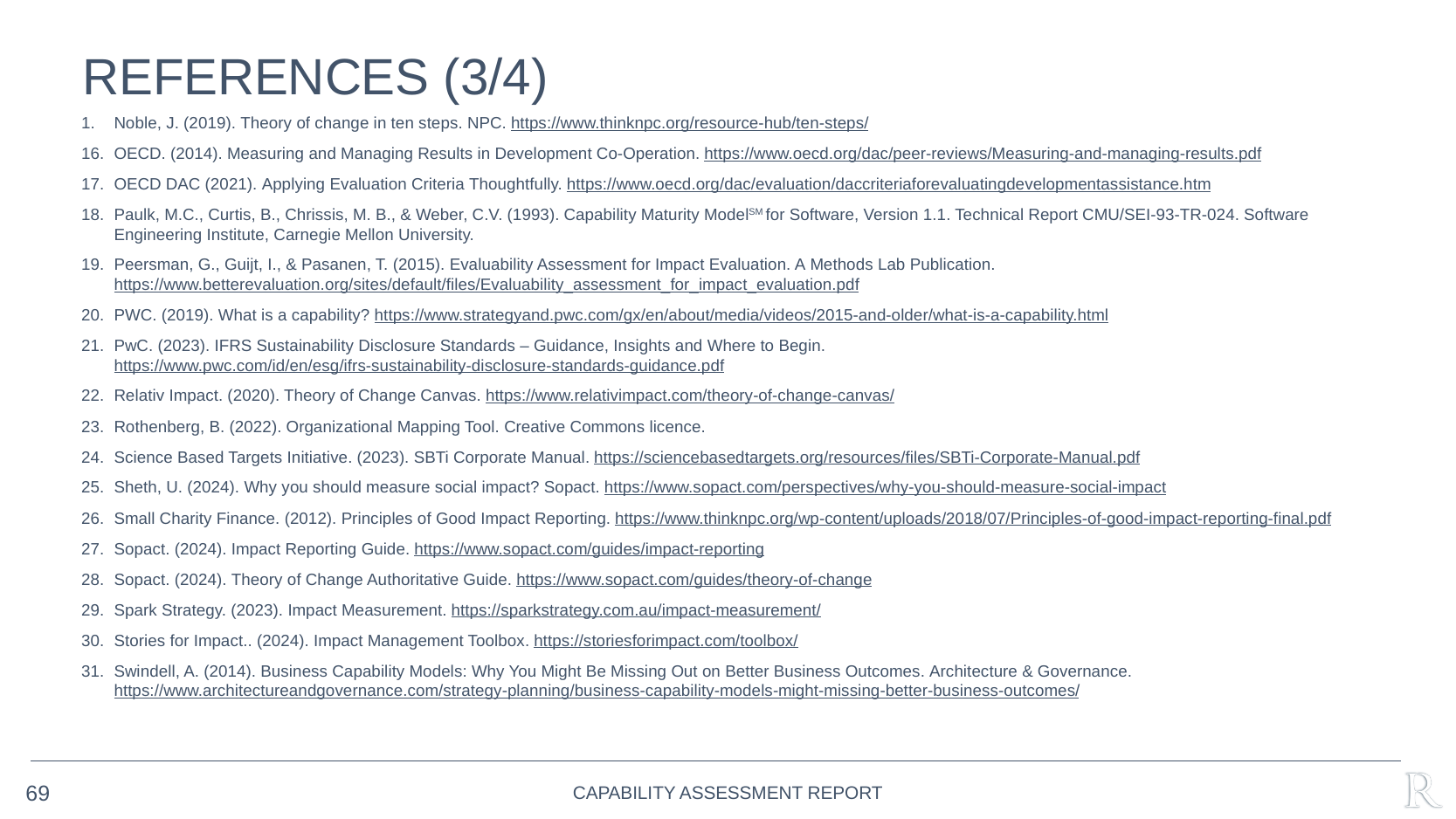

# References (3/4)
Noble, J. (2019). Theory of change in ten steps. NPC. https://www.thinknpc.org/resource-hub/ten-steps/
OECD. (2014). Measuring and Managing Results in Development Co-Operation. https://www.oecd.org/dac/peer-reviews/Measuring-and-managing-results.pdf
OECD DAC (2021). Applying Evaluation Criteria Thoughtfully. https://www.oecd.org/dac/evaluation/daccriteriaforevaluatingdevelopmentassistance.htm
Paulk, M.C., Curtis, B., Chrissis, M. B., & Weber, C.V. (1993). Capability Maturity ModelSM for Software, Version 1.1. Technical Report CMU/SEI-93-TR-024. Software Engineering Institute, Carnegie Mellon University.
Peersman, G., Guijt, I., & Pasanen, T. (2015). Evaluability Assessment for Impact Evaluation. A Methods Lab Publication. https://www.betterevaluation.org/sites/default/files/Evaluability_assessment_for_impact_evaluation.pdf
PWC. (2019). What is a capability? https://www.strategyand.pwc.com/gx/en/about/media/videos/2015-and-older/what-is-a-capability.html
PwC. (2023). IFRS Sustainability Disclosure Standards – Guidance, Insights and Where to Begin. https://www.pwc.com/id/en/esg/ifrs-sustainability-disclosure-standards-guidance.pdf
Relativ Impact. (2020). Theory of Change Canvas. https://www.relativimpact.com/theory-of-change-canvas/
Rothenberg, B. (2022). Organizational Mapping Tool. Creative Commons licence.
Science Based Targets Initiative. (2023). SBTi Corporate Manual. https://sciencebasedtargets.org/resources/files/SBTi-Corporate-Manual.pdf
Sheth, U. (2024). Why you should measure social impact? Sopact. https://www.sopact.com/perspectives/why-you-should-measure-social-impact
Small Charity Finance. (2012). Principles of Good Impact Reporting. https://www.thinknpc.org/wp-content/uploads/2018/07/Principles-of-good-impact-reporting-final.pdf
Sopact. (2024). Impact Reporting Guide. https://www.sopact.com/guides/impact-reporting
Sopact. (2024). Theory of Change Authoritative Guide. https://www.sopact.com/guides/theory-of-change
Spark Strategy. (2023). Impact Measurement. https://sparkstrategy.com.au/impact-measurement/
Stories for Impact.. (2024). Impact Management Toolbox. https://storiesforimpact.com/toolbox/
Swindell, A. (2014). Business Capability Models: Why You Might Be Missing Out on Better Business Outcomes. Architecture & Governance. https://www.architectureandgovernance.com/strategy-planning/business-capability-models-might-missing-better-business-outcomes/

69
Capability ASSESSMENT Report